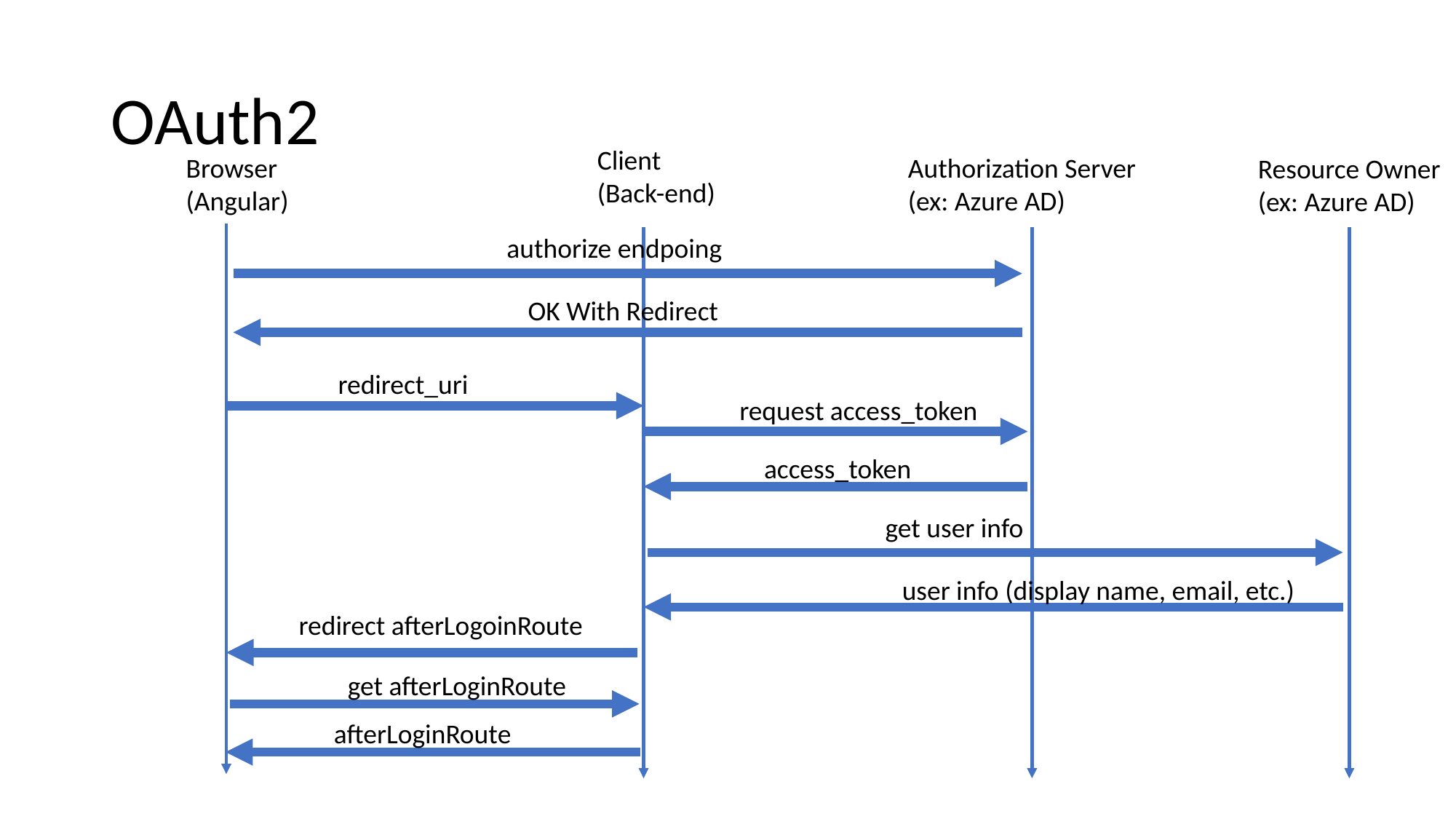

# OAuth2
Client
(Back-end)
Browser
(Angular)
Authorization Server
(ex: Azure AD)
Resource Owner
(ex: Azure AD)
authorize endpoing
OK With Redirect
redirect_uri
request access_token
access_token
get user info
user info (display name, email, etc.)
redirect afterLogoinRoute
get afterLoginRoute
afterLoginRoute